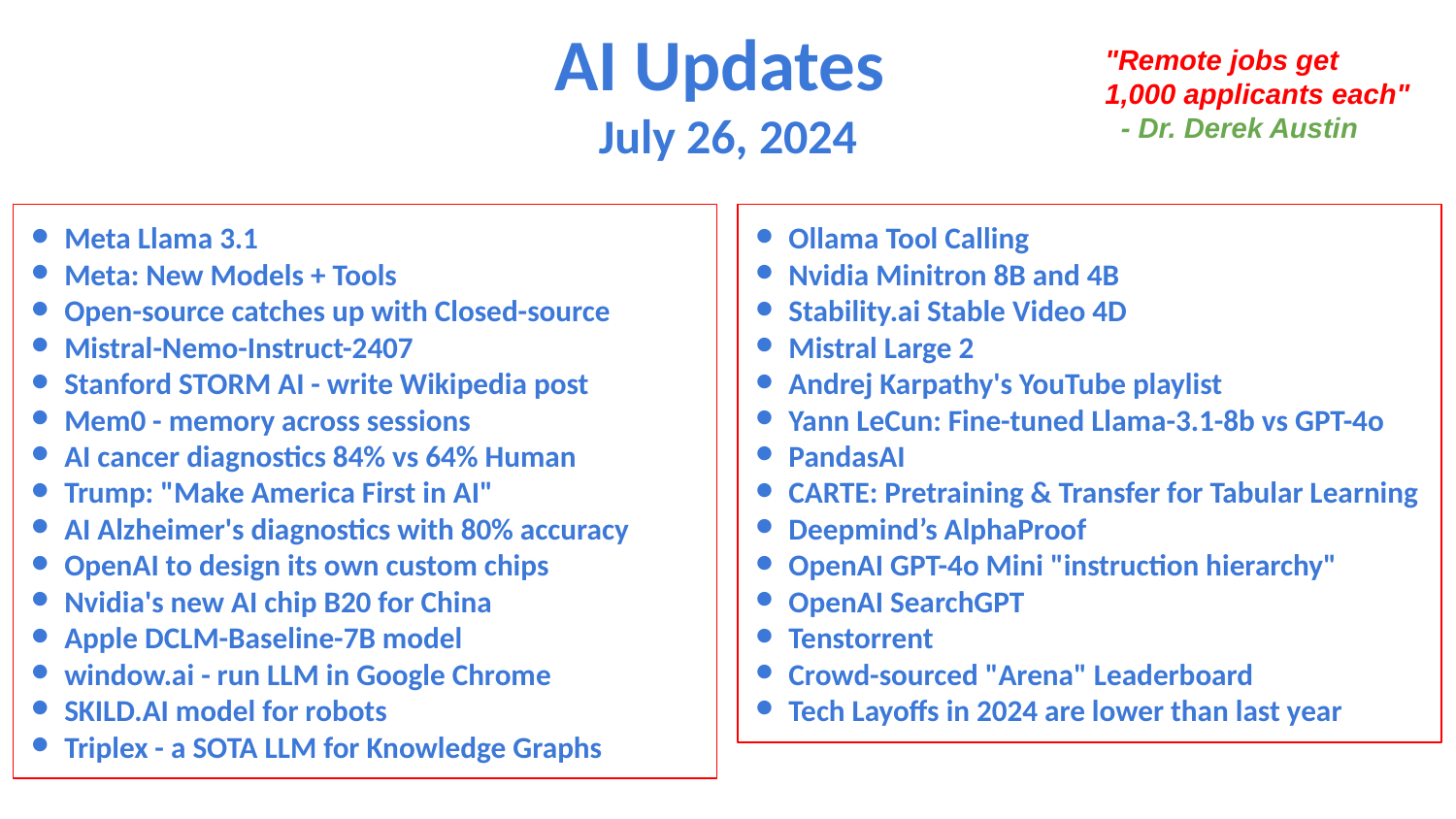

AI Updates
July 26, 2024
"Remote jobs get
1,000 applicants each"
  - Dr. Derek Austin
Ollama Tool Calling
Nvidia Minitron 8B and 4B
Stability.ai Stable Video 4D
Mistral Large 2
Andrej Karpathy's YouTube playlist
Yann LeCun: Fine-tuned Llama-3.1-8b vs GPT-4o
PandasAI
CARTE: Pretraining & Transfer for Tabular Learning
Deepmind’s AlphaProof
OpenAI GPT-4o Mini "instruction hierarchy"
OpenAI SearchGPT
Tenstorrent
Crowd-sourced "Arena" Leaderboard
Tech Layoffs in 2024 are lower than last year
Meta Llama 3.1
Meta: New Models + Tools
Open-source catches up with Closed-source
Mistral-Nemo-Instruct-2407
Stanford STORM AI - write Wikipedia post
Mem0 - memory across sessions
AI cancer diagnostics 84% vs 64% Human
Trump: "Make America First in AI"
AI Alzheimer's diagnostics with 80% accuracy
OpenAI to design its own custom chips
Nvidia's new AI chip B20 for China
Apple DCLM-Baseline-7B model
window.ai - run LLM in Google Chrome
SKILD.AI model for robots
Triplex - a SOTA LLM for Knowledge Graphs